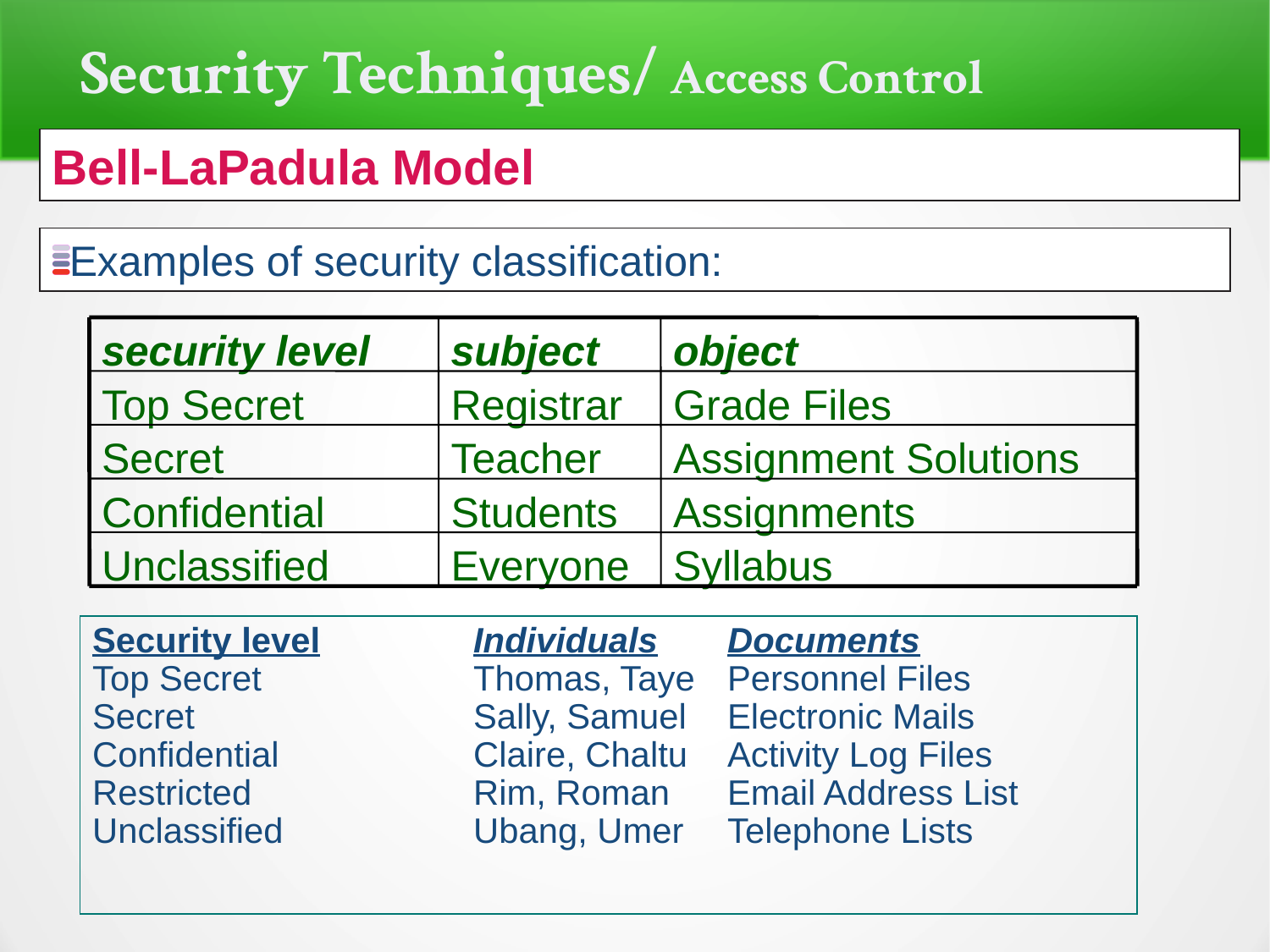

Security Techniques/ Access Control
Bell-LaPadula Model
Examples of security classification:

security level

subject

object

Top Secret
Registrar
Grade Files

Secret
Teacher
Assignment Solutions

Confidential
Students
Assignments

Unclassified
Everyone
Syllabus

Security level		Individuals	Documents
Top Secret		Thomas, Taye	Personnel Files
Secret 			Sally, Samuel	Electronic Mails
Confidential		Claire, Chaltu	Activity Log Files
Restricted		Rim, Roman	Email Address List
Unclassified		Ubang, Umer	Telephone Lists